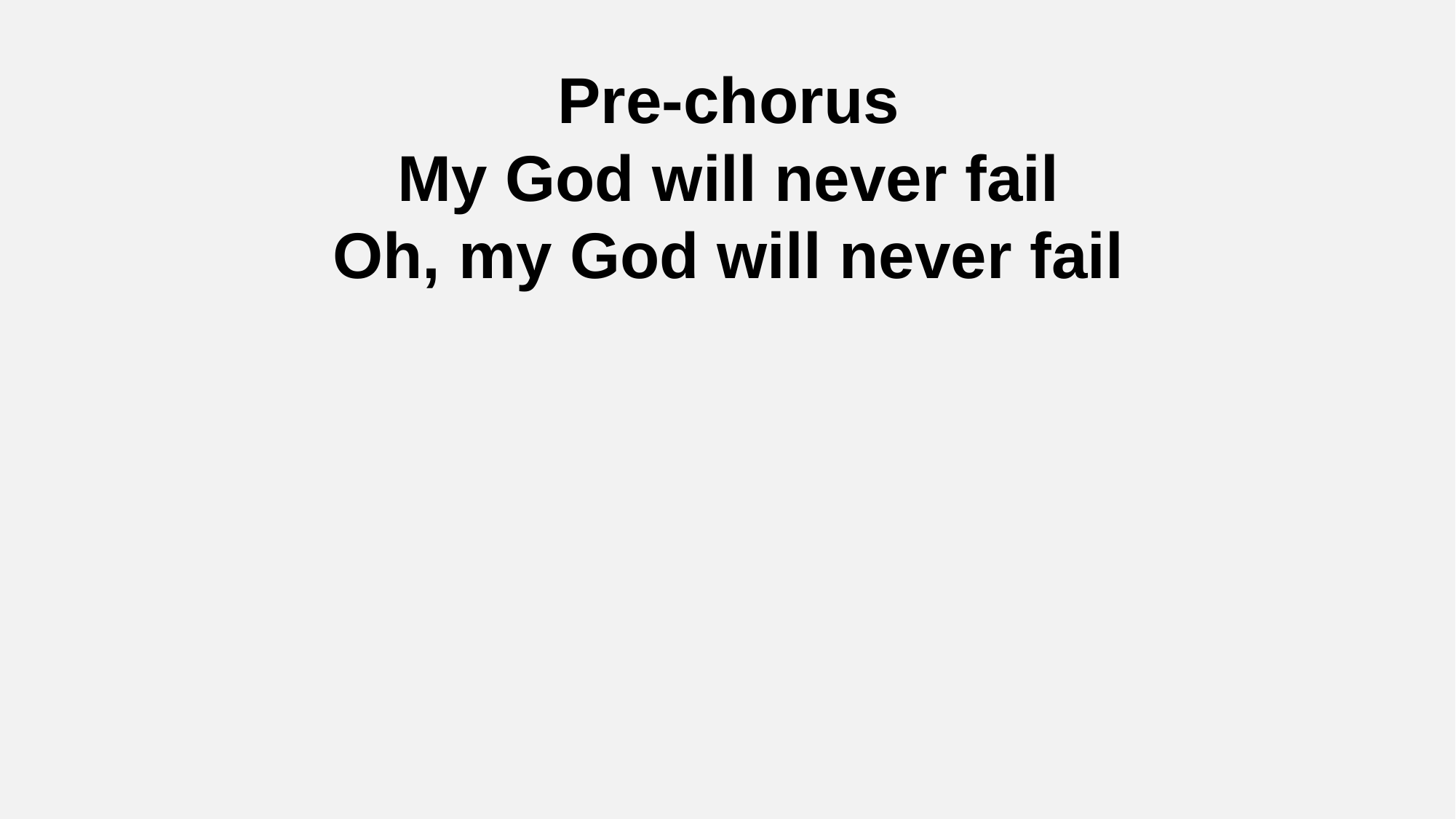

Pre-chorus
My God will never fail
Oh, my God will never fail